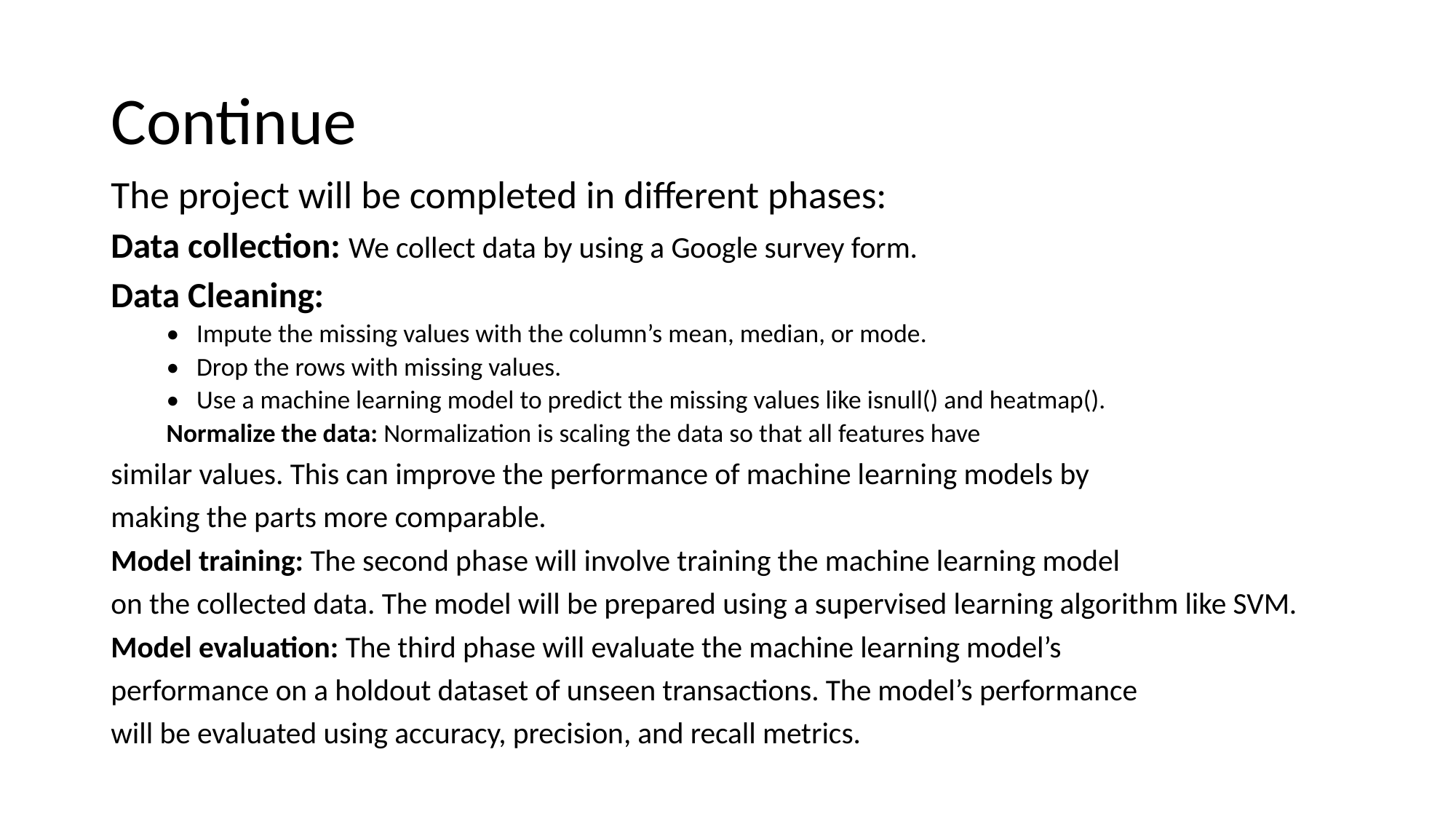

# Continue
The project will be completed in different phases:
Data collection: We collect data by using a Google survey form.
Data Cleaning:
•   Impute the missing values with the column’s mean, median, or mode.
•   Drop the rows with missing values.
•   Use a machine learning model to predict the missing values like isnull() and heatmap().
Normalize the data: Normalization is scaling the data so that all features have
similar values. This can improve the performance of machine learning models by
making the parts more comparable.
Model training: The second phase will involve training the machine learning model
on the collected data. The model will be prepared using a supervised learning algorithm like SVM.
Model evaluation: The third phase will evaluate the machine learning model’s
performance on a holdout dataset of unseen transactions. The model’s performance
will be evaluated using accuracy, precision, and recall metrics.